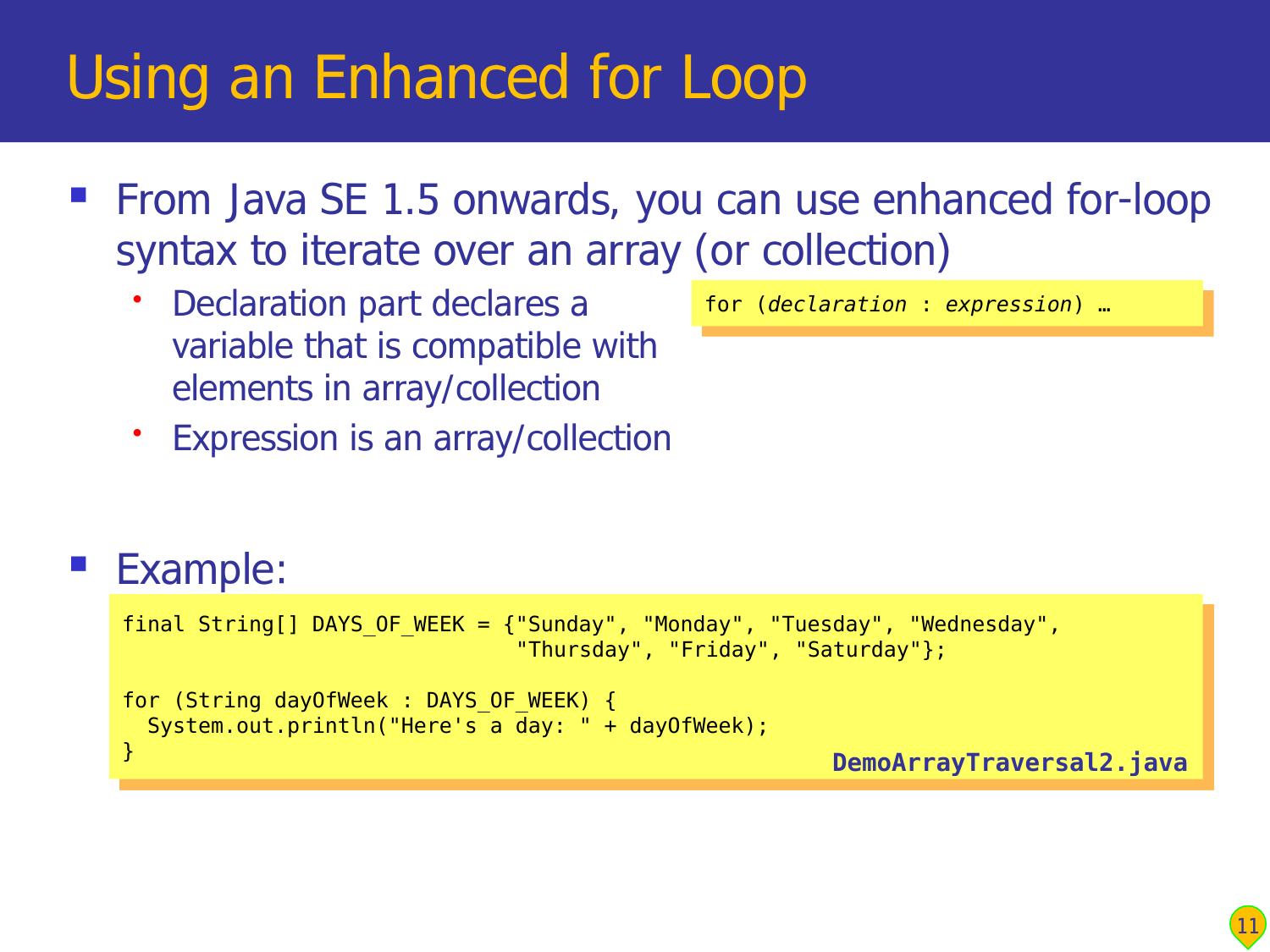

# Using an Enhanced for Loop
From Java SE 1.5 onwards, you can use enhanced for-loop syntax to iterate over an array (or collection)
Declaration part declares a
variable that is compatible with
elements in array/collection
Expression is an array/collection

Example:

for (declaration : expression) …
final String[] DAYS_OF_WEEK = {"Sunday", "Monday", "Tuesday", "Wednesday",
                               "Thursday", "Friday", "Saturday"};

for (String dayOfWeek : DAYS_OF_WEEK) {
  System.out.println("Here's a day: " + dayOfWeek);
}
DemoArrayTraversal2.java
11